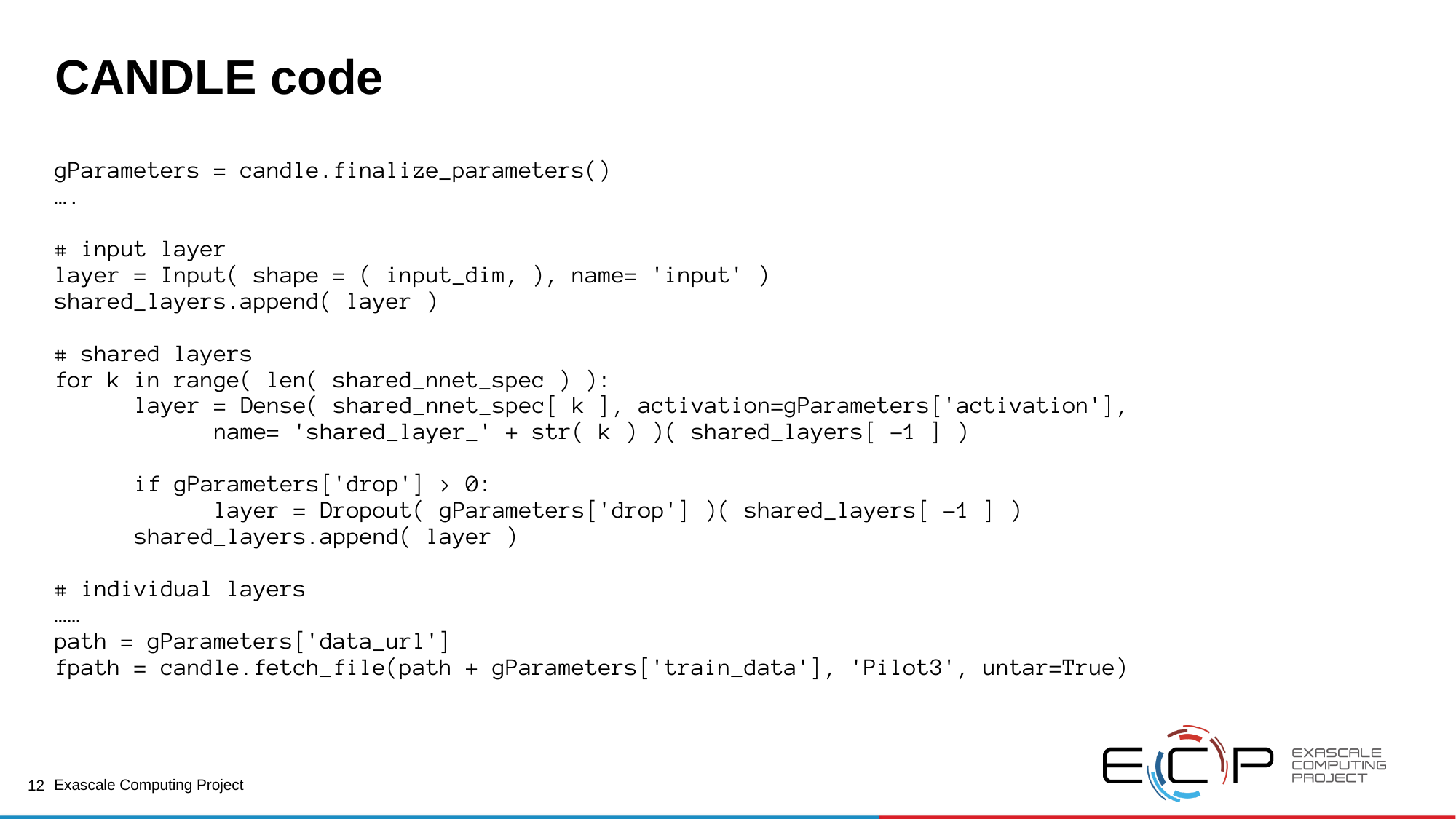

# CANDLE code
gParameters = candle.finalize_parameters()
….

# input layer
layer = Input( shape = ( input_dim, ), name= 'input' )
shared_layers.append( layer )

# shared layers
for k in range( len( shared_nnet_spec ) ):
      layer = Dense( shared_nnet_spec[ k ], activation=gParameters['activation'],
            name= 'shared_layer_' + str( k ) )( shared_layers[ -1 ] )

      if gParameters['drop'] > 0:
            layer = Dropout( gParameters['drop'] )( shared_layers[ -1 ] )
      shared_layers.append( layer )

# individual layers
……
path = gParameters['data_url']
fpath = candle.fetch_file(path + gParameters['train_data'], 'Pilot3', untar=True)